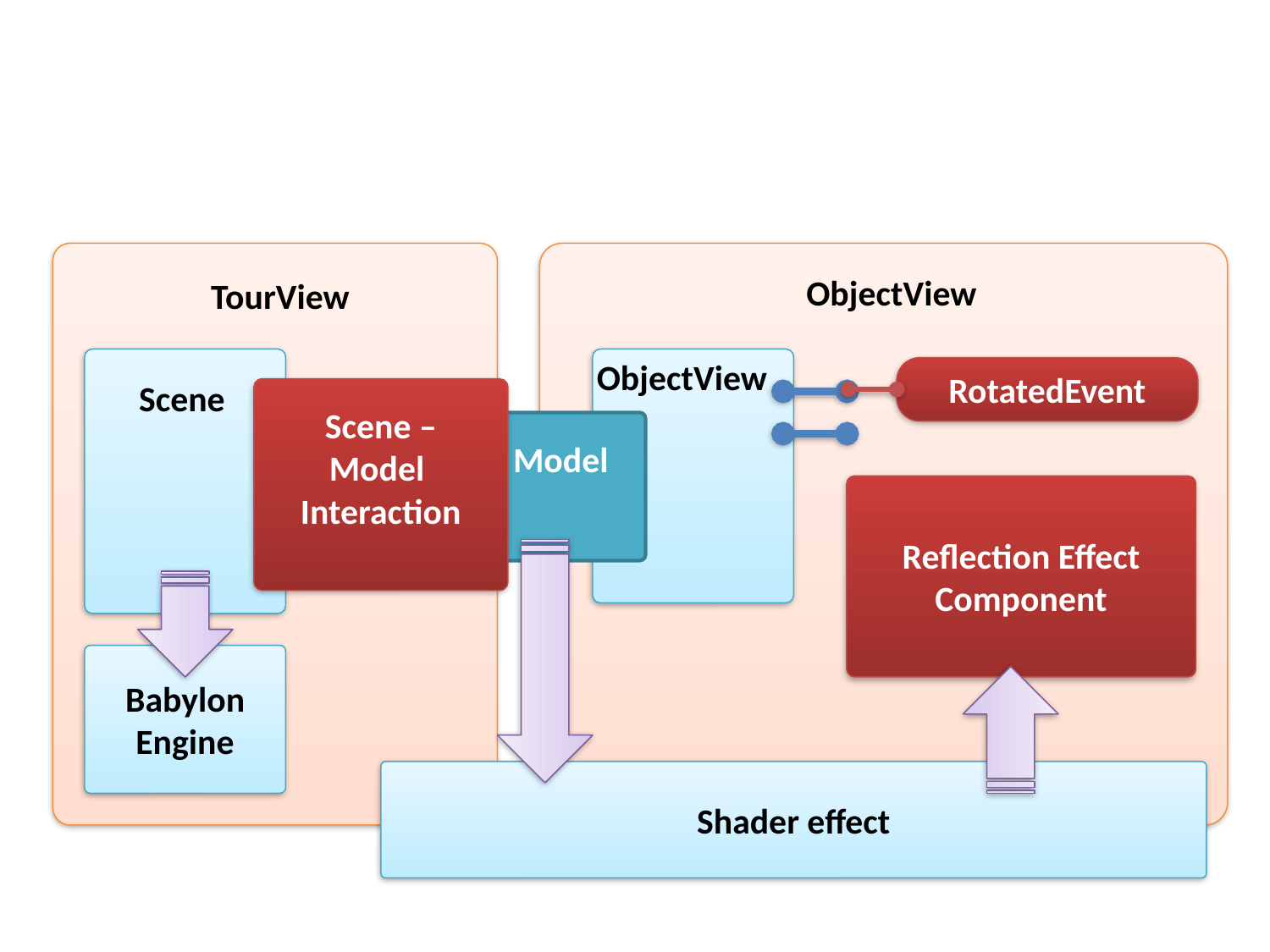

#

TourView

ObjectView

ObjectView

RotatedEvent
Scene

Scene – Model  Interaction

Model
Reflection Effect Component

Babylon Engine

Shader effect